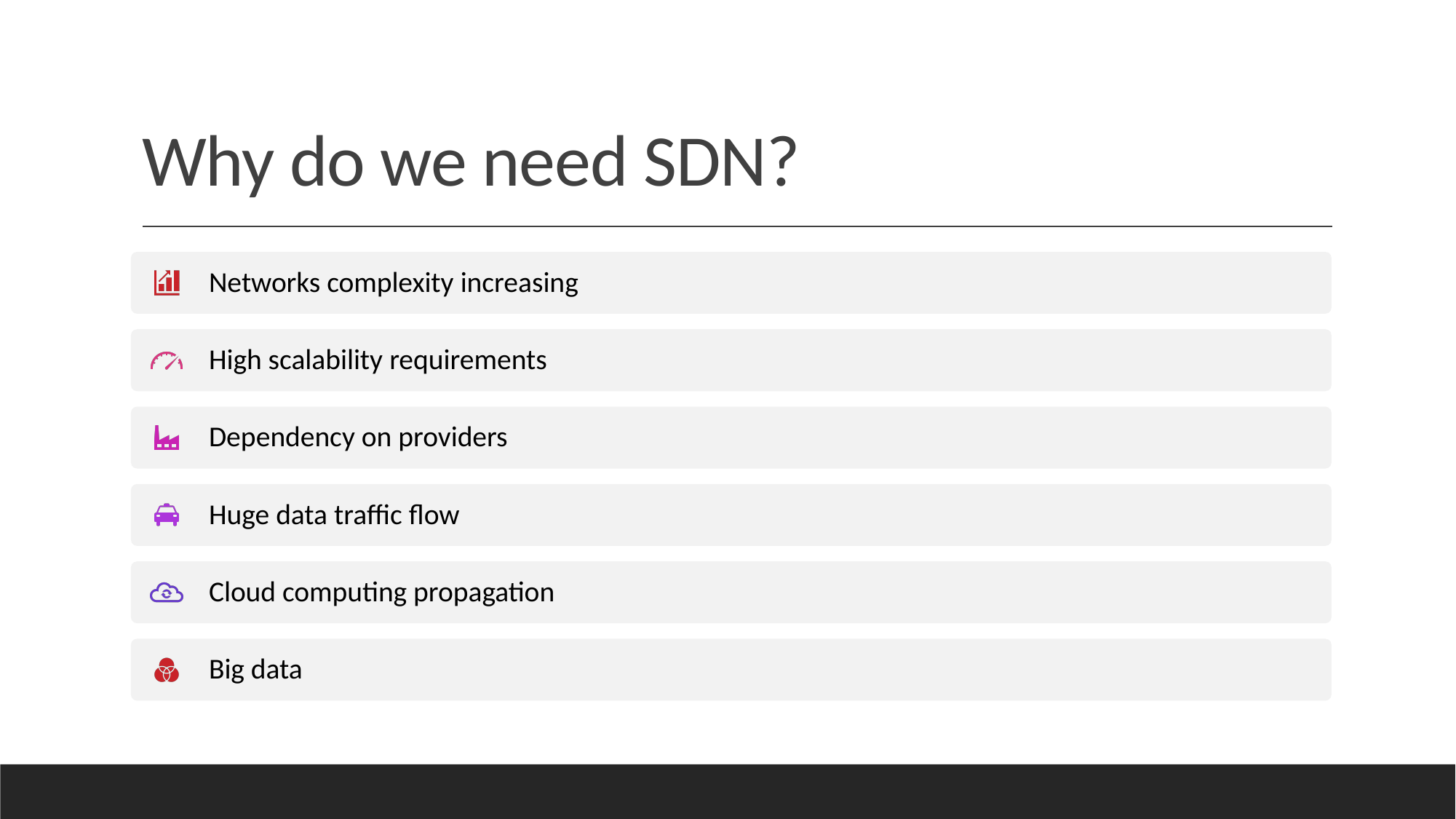

# Why do we need SDN?
Networks complexity increasing
High scalability requirements
Dependency on providers
Huge data traffic flow
Cloud computing propagation
Big data